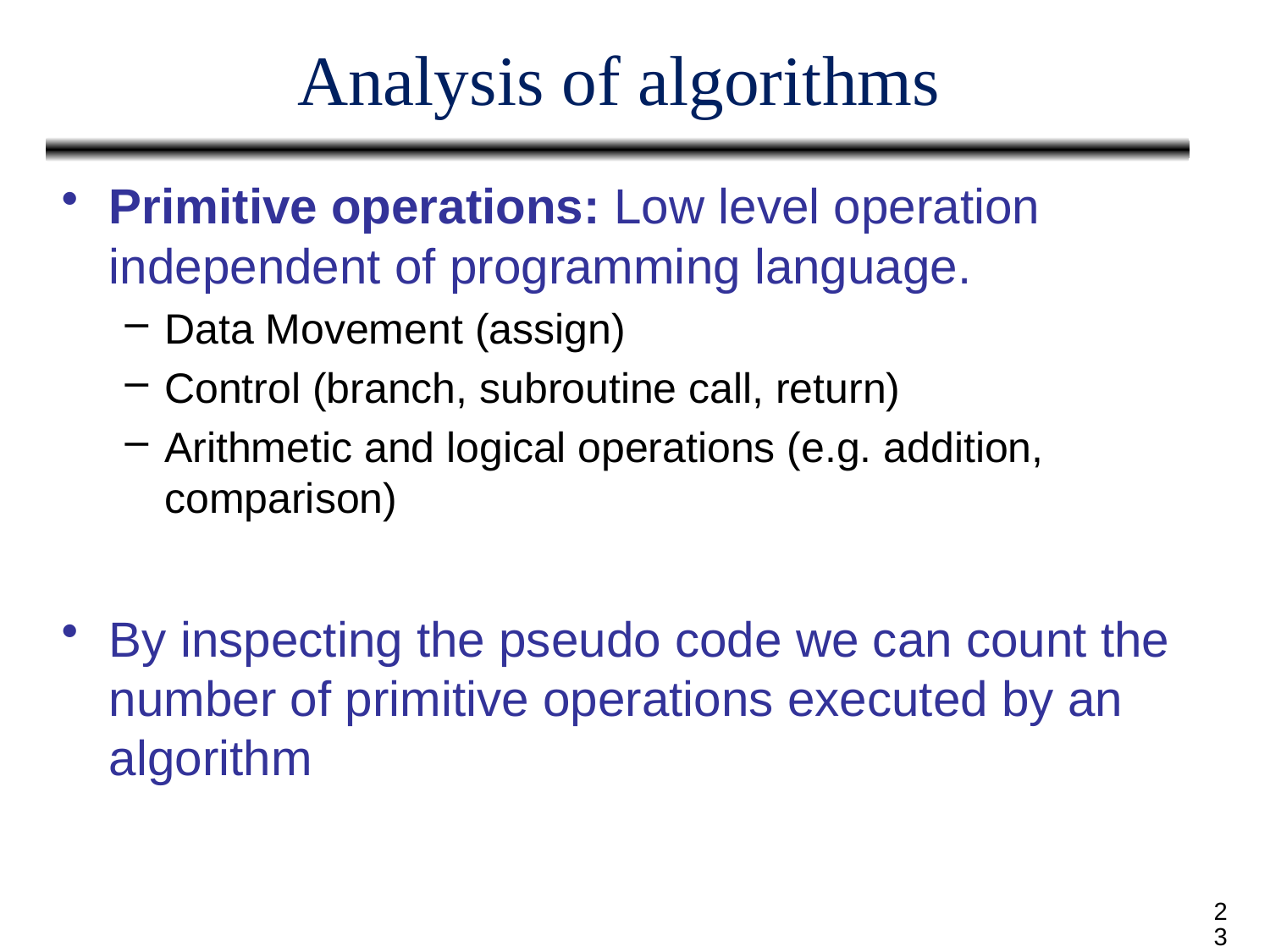

# Analysis of algorithms
Primitive operations: Low level operation independent of programming language.
Data Movement (assign)
Control (branch, subroutine call, return)
Arithmetic and logical operations (e.g. addition, comparison)

By inspecting the pseudo code we can count the number of primitive operations executed by an algorithm
23